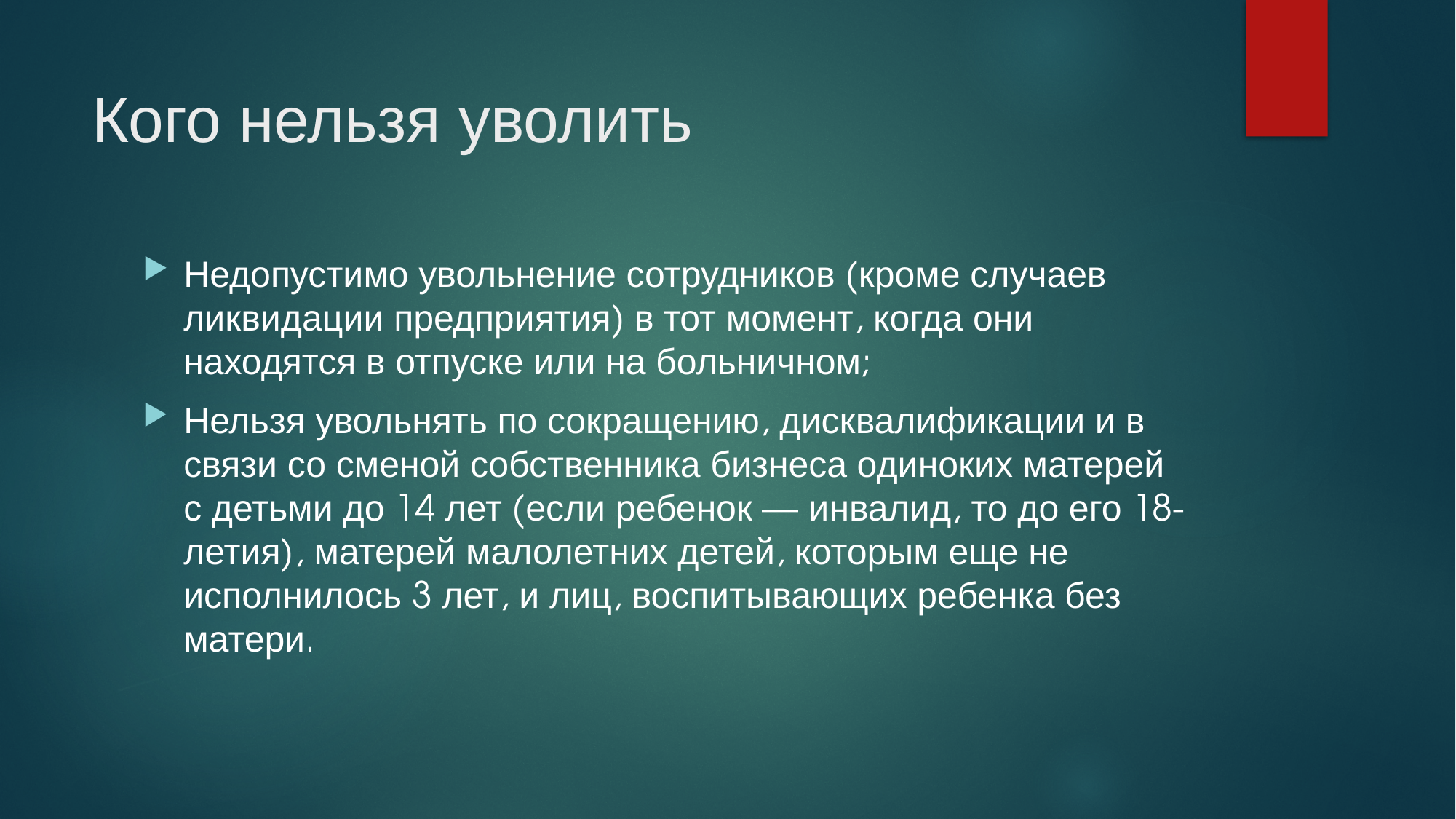

# Кого нельзя уволить
Недопустимо увольнение сотрудников (кроме случаев ликвидации предприятия) в тот момент, когда они находятся в отпуске или на больничном;
Нельзя увольнять по сокращению, дисквалификации и в связи со сменой собственника бизнеса одиноких матерей с детьми до 14 лет (если ребенок — инвалид, то до его 18-летия), матерей малолетних детей, которым еще не исполнилось 3 лет, и лиц, воспитывающих ребенка без матери.